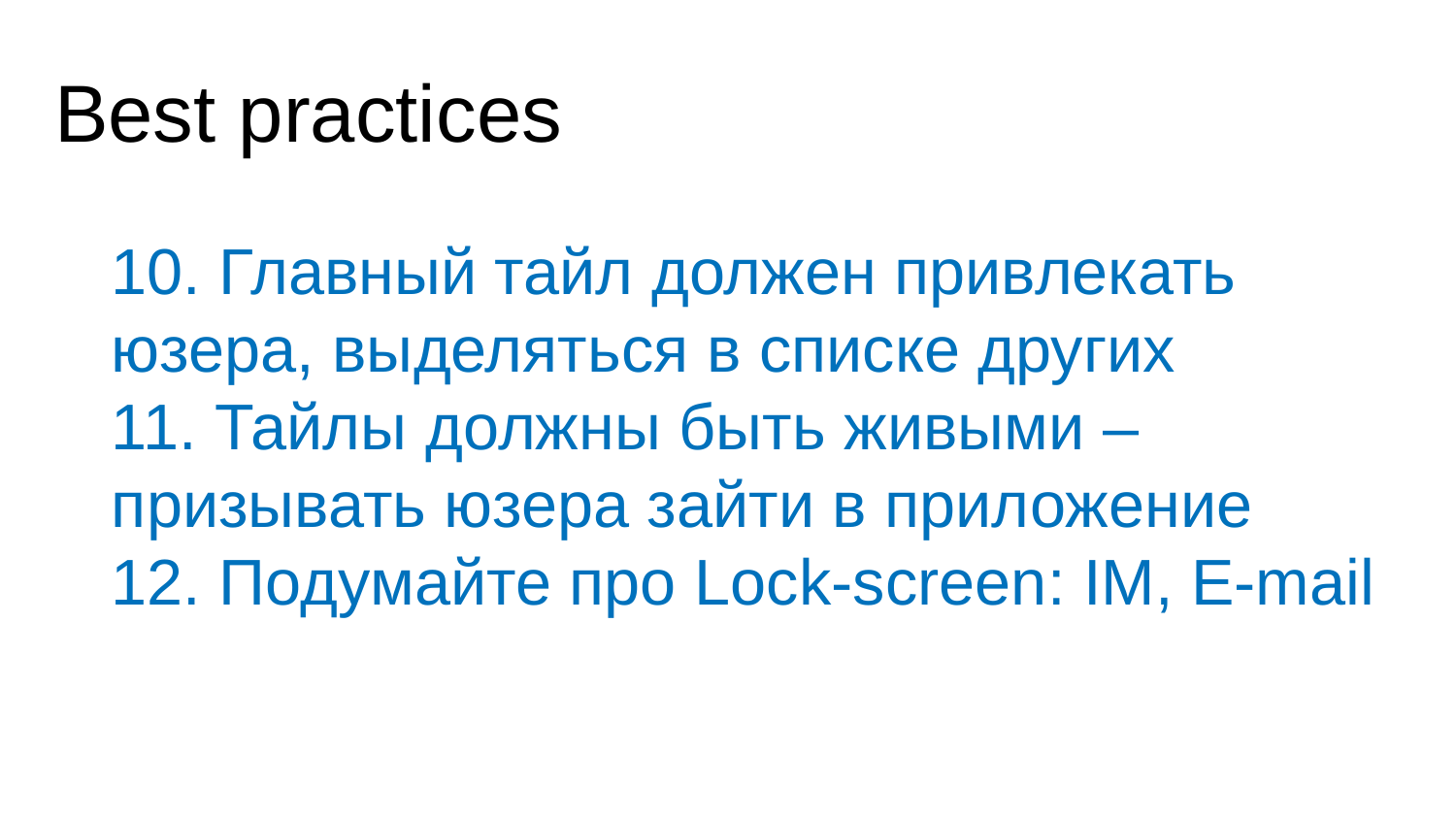

# Best practices
10. Главный тайл должен привлекать юзера, выделяться в списке других
11. Тайлы должны быть живыми – призывать юзера зайти в приложение
12. Подумайте про Lock-screen: IM, E-mail

Application